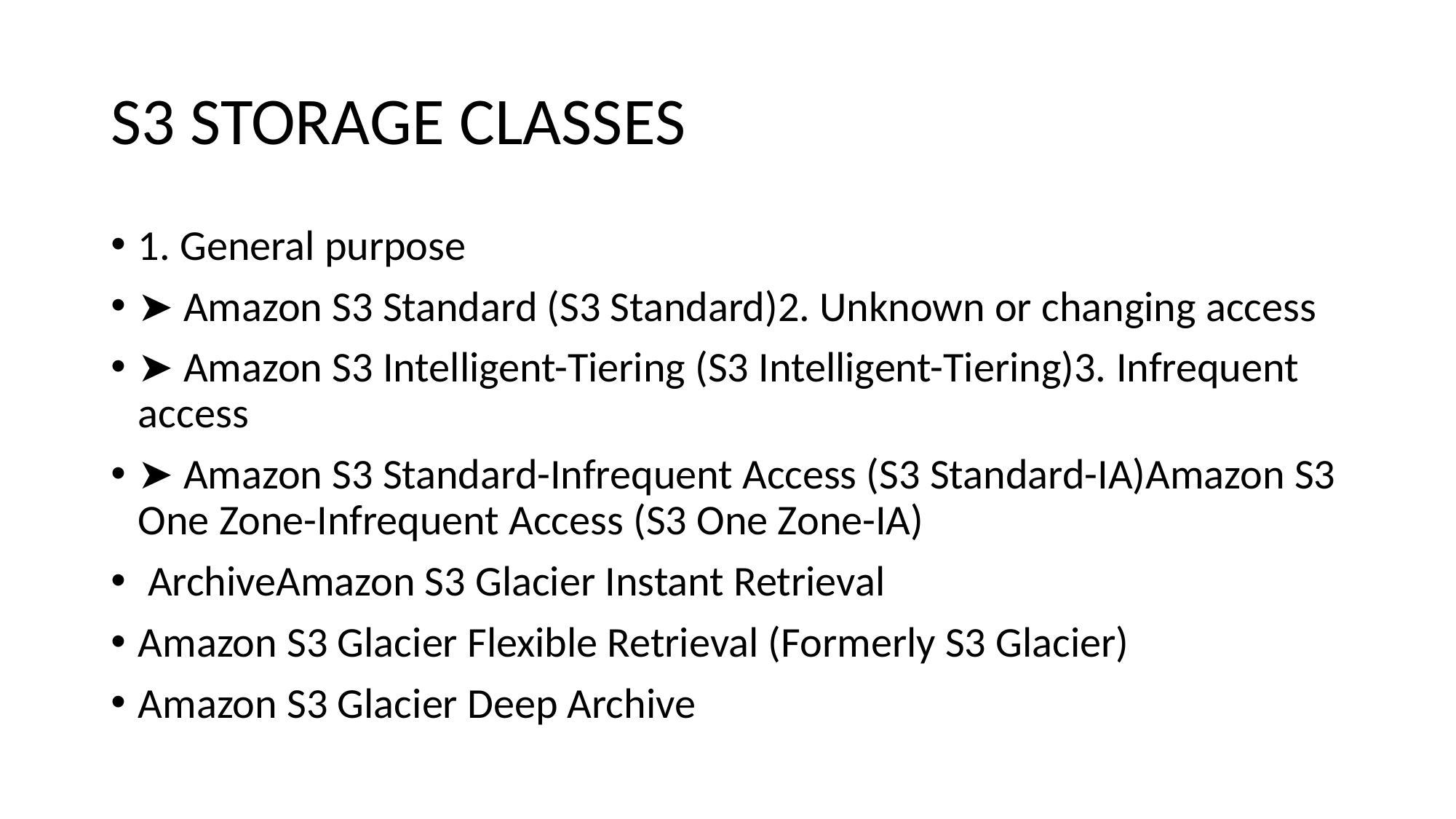

# S3 STORAGE CLASSES
1. General purpose
➤ Amazon S3 Standard (S3 Standard)2. Unknown or changing access
➤ Amazon S3 Intelligent-Tiering (S3 Intelligent-Tiering)3. Infrequent access
➤ Amazon S3 Standard-Infrequent Access (S3 Standard-IA)Amazon S3 One Zone-Infrequent Access (S3 One Zone-IA)
 ArchiveAmazon S3 Glacier Instant Retrieval
Amazon S3 Glacier Flexible Retrieval (Formerly S3 Glacier)
Amazon S3 Glacier Deep Archive